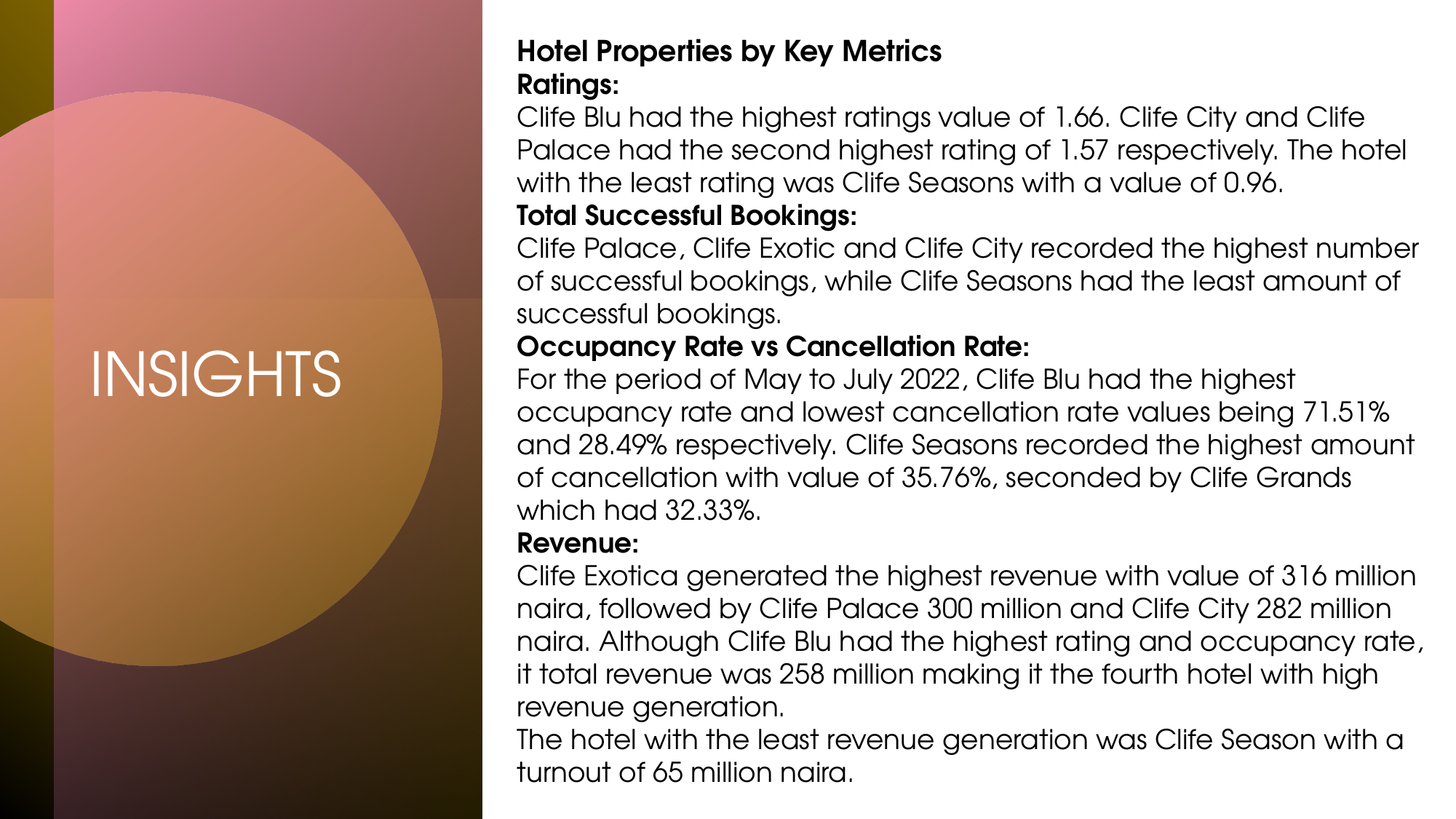

Hotel Properties by Key Metrics
Ratings:
Clife Blu had the highest ratings value of 1.66. Clife City and Clife Palace had the second highest rating of 1.57 respectively. The hotel with the least rating was Clife Seasons with a value of 0.96.
Total Successful Bookings:
Clife Palace, Clife Exotic and Clife City recorded the highest number of successful bookings, while Clife Seasons had the least amount of successful bookings.
Occupancy Rate vs Cancellation Rate:
For the period of May to July 2022, Clife Blu had the highest occupancy rate and lowest cancellation rate values being 71.51% and 28.49% respectively. Clife Seasons recorded the highest amount of cancellation with value of 35.76%, seconded by Clife Grands  which had 32.33%.
Revenue:
Clife Exotica generated the highest revenue with value of 316 million  naira, followed by Clife Palace 300 million and Clife City 282 million naira. Although Clife Blu had the highest rating and occupancy rate, it total revenue was 258 million making it the fourth hotel with high revenue generation.
The hotel with the least revenue generation was Clife Season with a turnout of 65 million naira.

# INSIGHTS